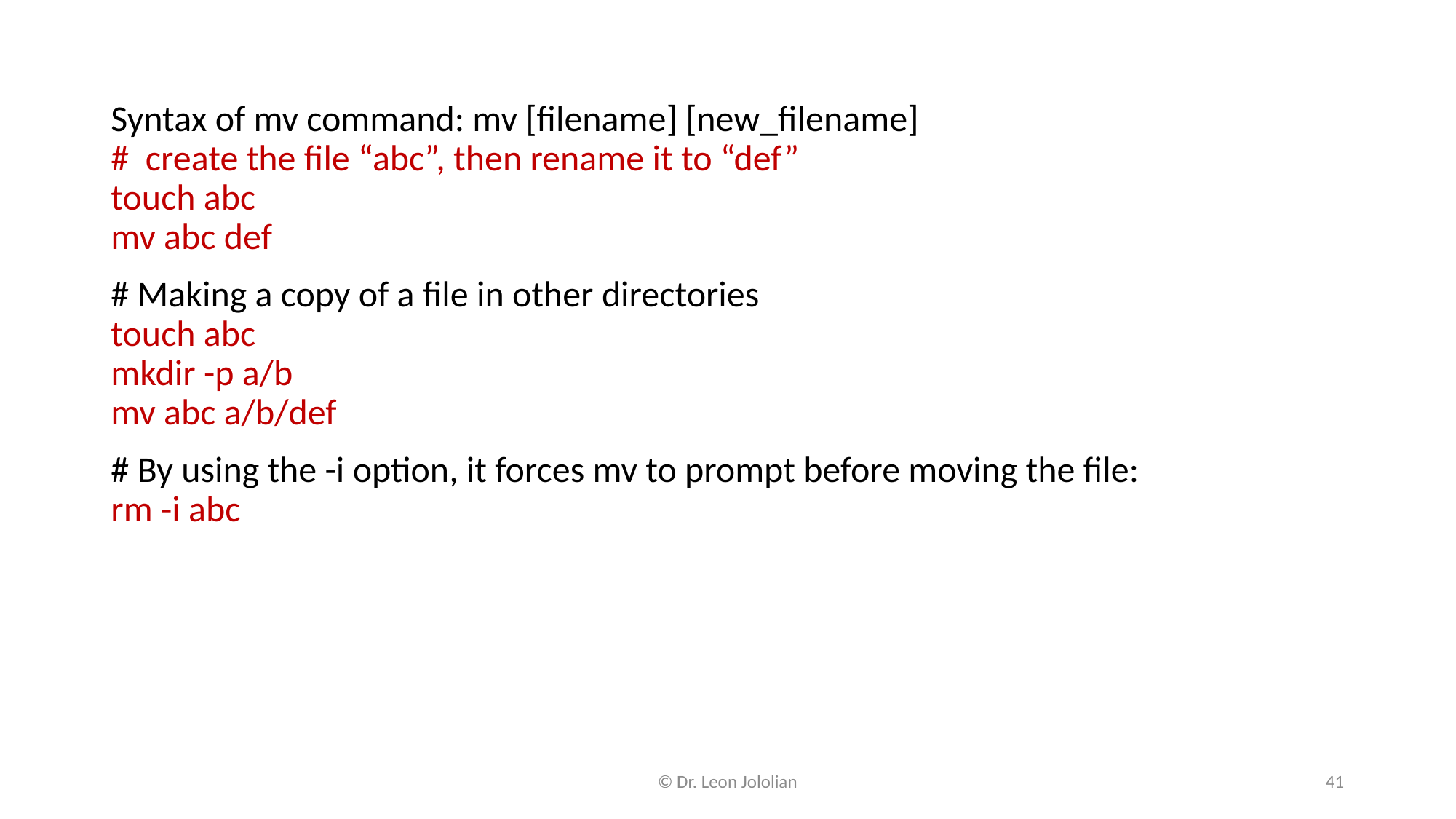

Syntax of mv command: mv [filename] [new_filename]
#  create the file “abc”, then rename it to “def”
touch abc
mv abc def
# Making a copy of a file in other directories
touch abc
mkdir -p a/b
mv abc a/b/def
# By using the -i option, it forces mv to prompt before moving the file:
rm -i abc
© Dr. Leon Jololian
41